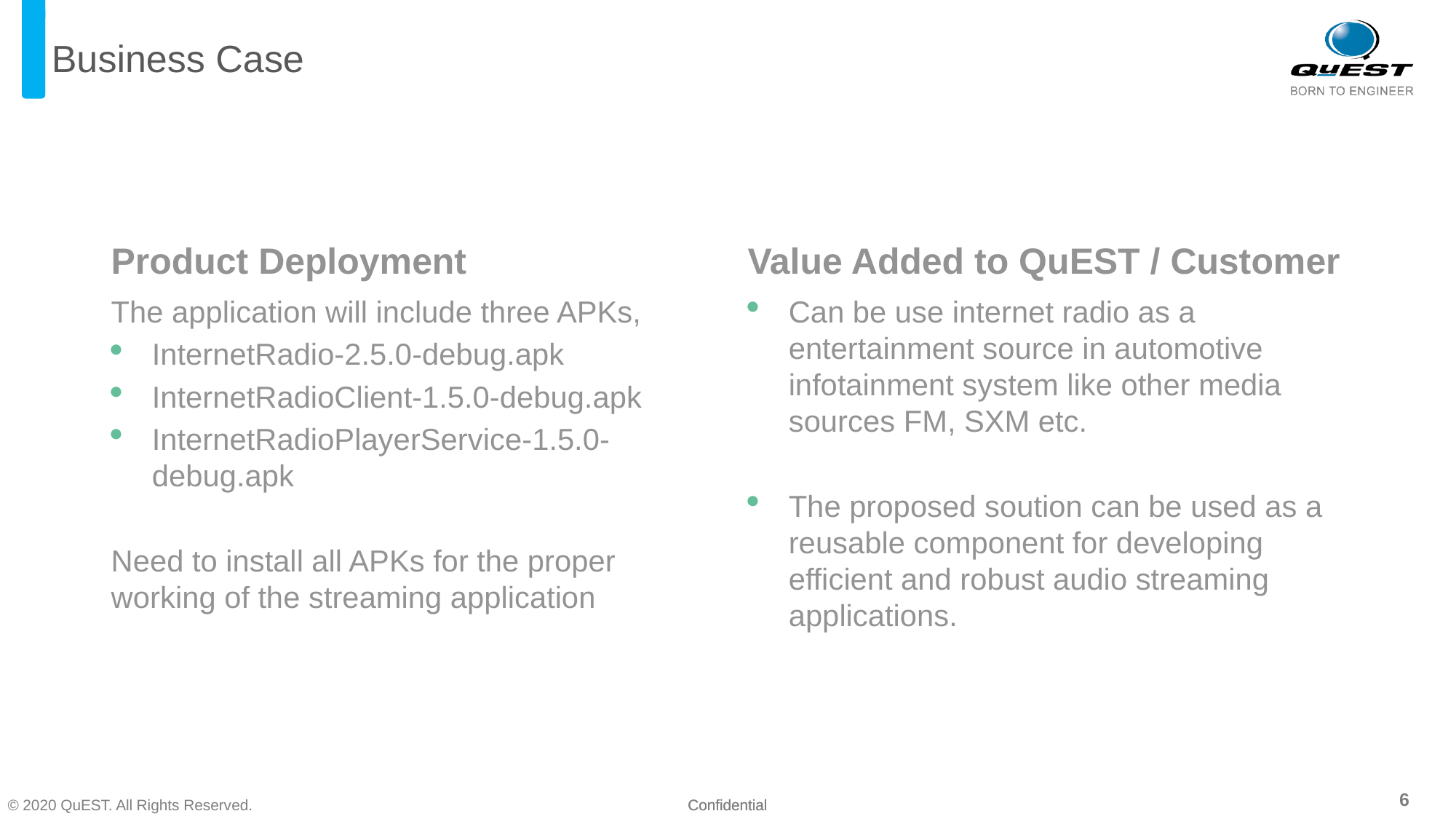

# Business Case
Product Deployment
Value Added to QuEST / Customer
The application will include three APKs,
InternetRadio-2.5.0-debug.apk
InternetRadioClient-1.5.0-debug.apk
InternetRadioPlayerService-1.5.0-debug.apk

Need to install all APKs for the proper working of the streaming application

Can be use internet radio as a entertainment source in automotive infotainment system like other media sources FM, SXM etc.

The proposed soution can be used as a reusable component for developing efficient and robust audio streaming applications.